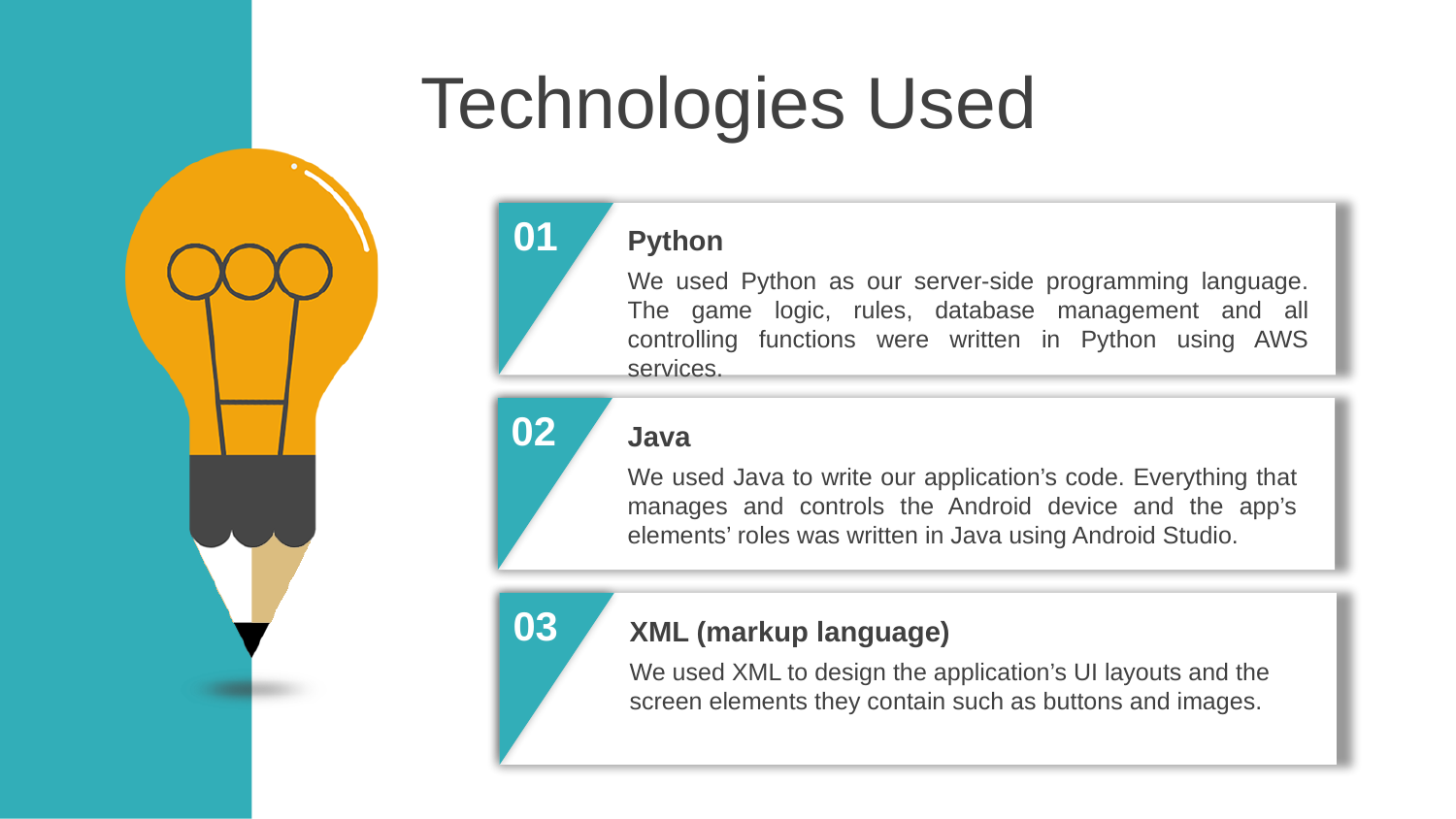

Technologies Used

01
Python
We used Python as our server-side programming language. The game logic, rules, database management and all controlling functions were written in Python using AWS services.
02

Java
We used Java to write our application’s code. Everything that manages and controls the Android device and the app’s elements’ roles was written in Java using Android Studio.
03

XML (markup language)
We used XML to design the application’s UI layouts and the screen elements they contain such as buttons and images.